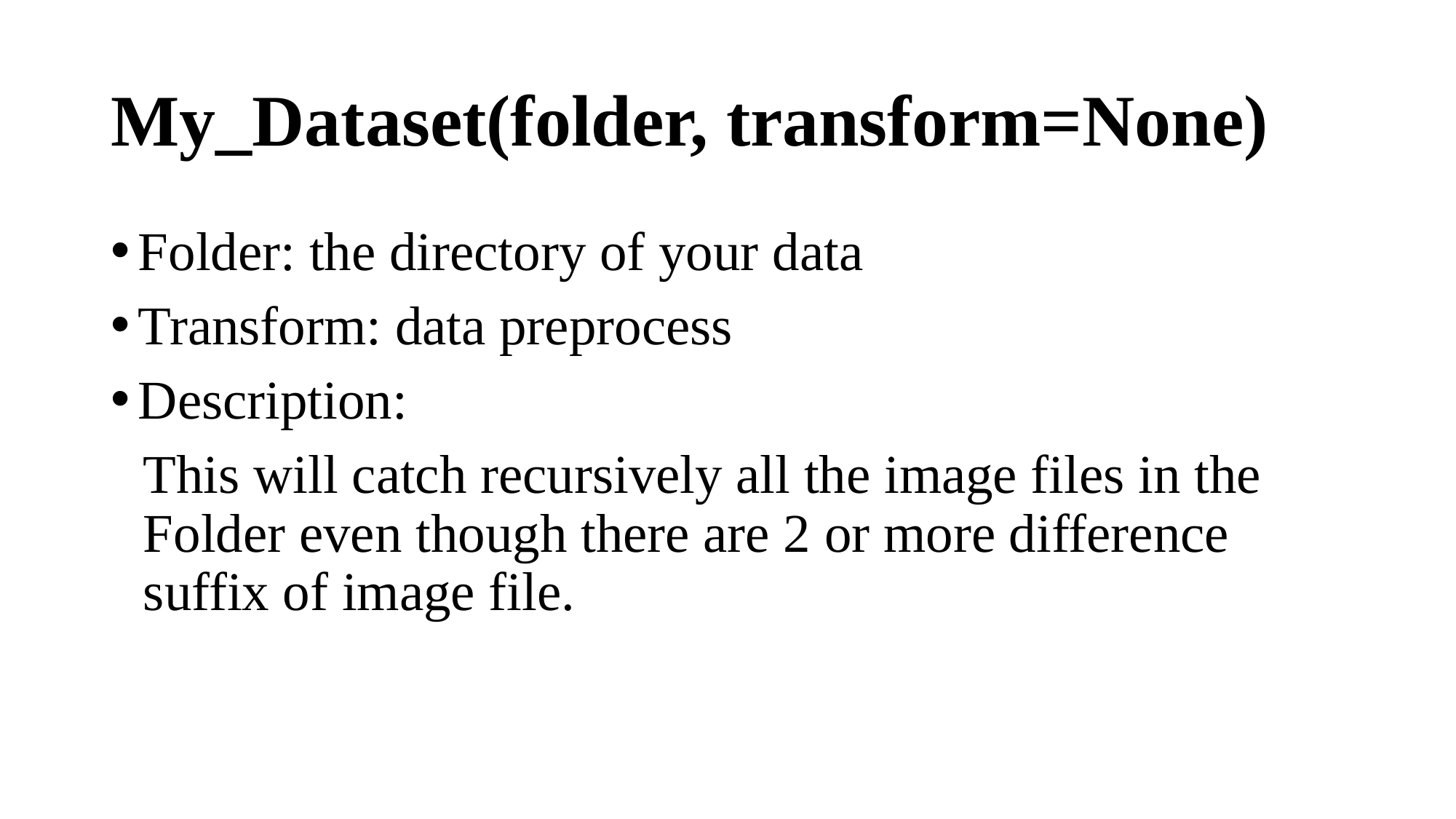

# My_Dataset(folder, transform=None)
Folder: the directory of your data
Transform: data preprocess
Description:
This will catch recursively all the image files in the Folder even though there are 2 or more difference suffix of image file.